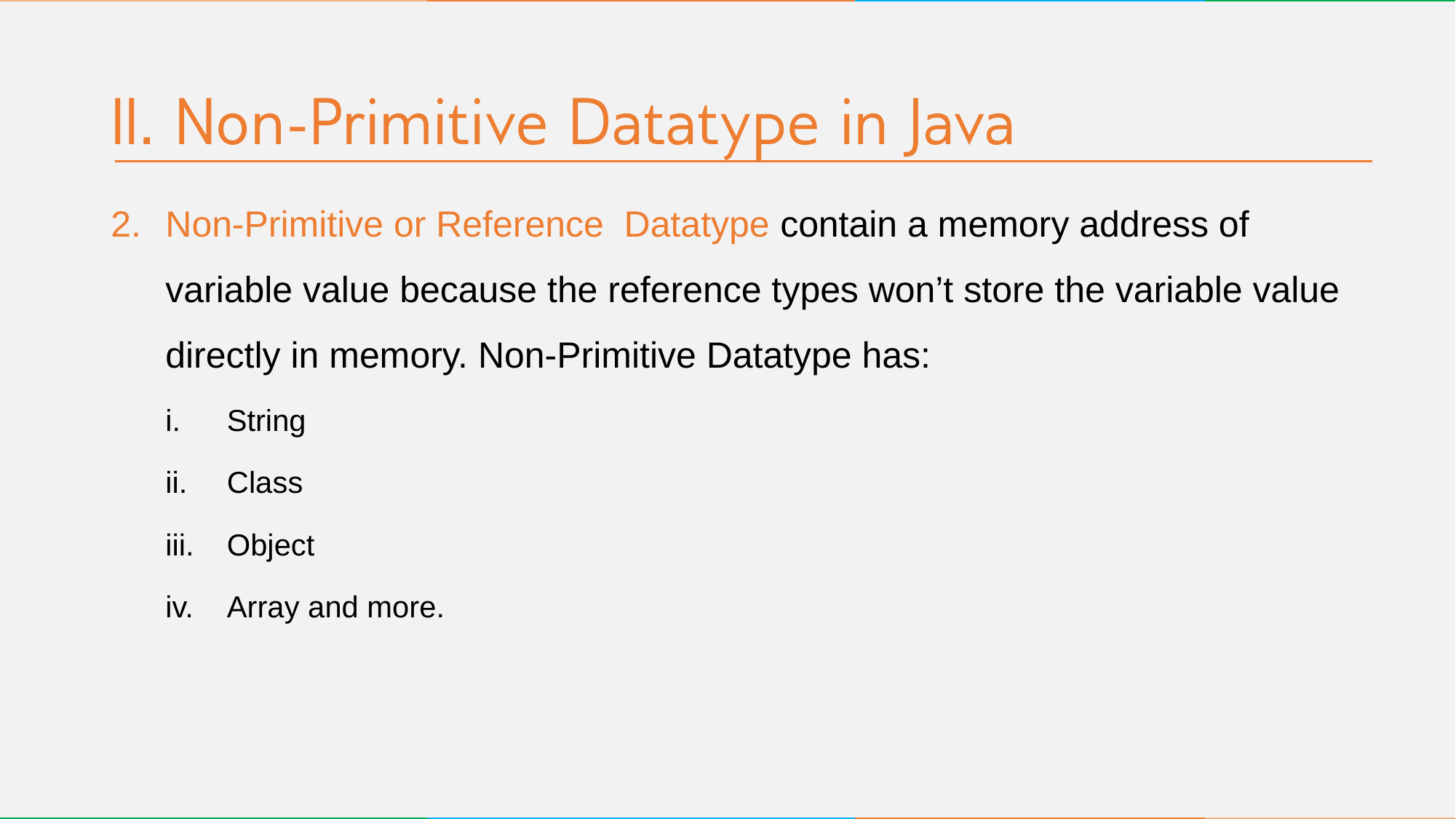

# II. Non-Primitive Datatype in Java
Non-Primitive or Reference  Datatype contain a memory address of variable value because the reference types won’t store the variable value directly in memory. Non-Primitive Datatype has:
String
Class
Object
Array and more.